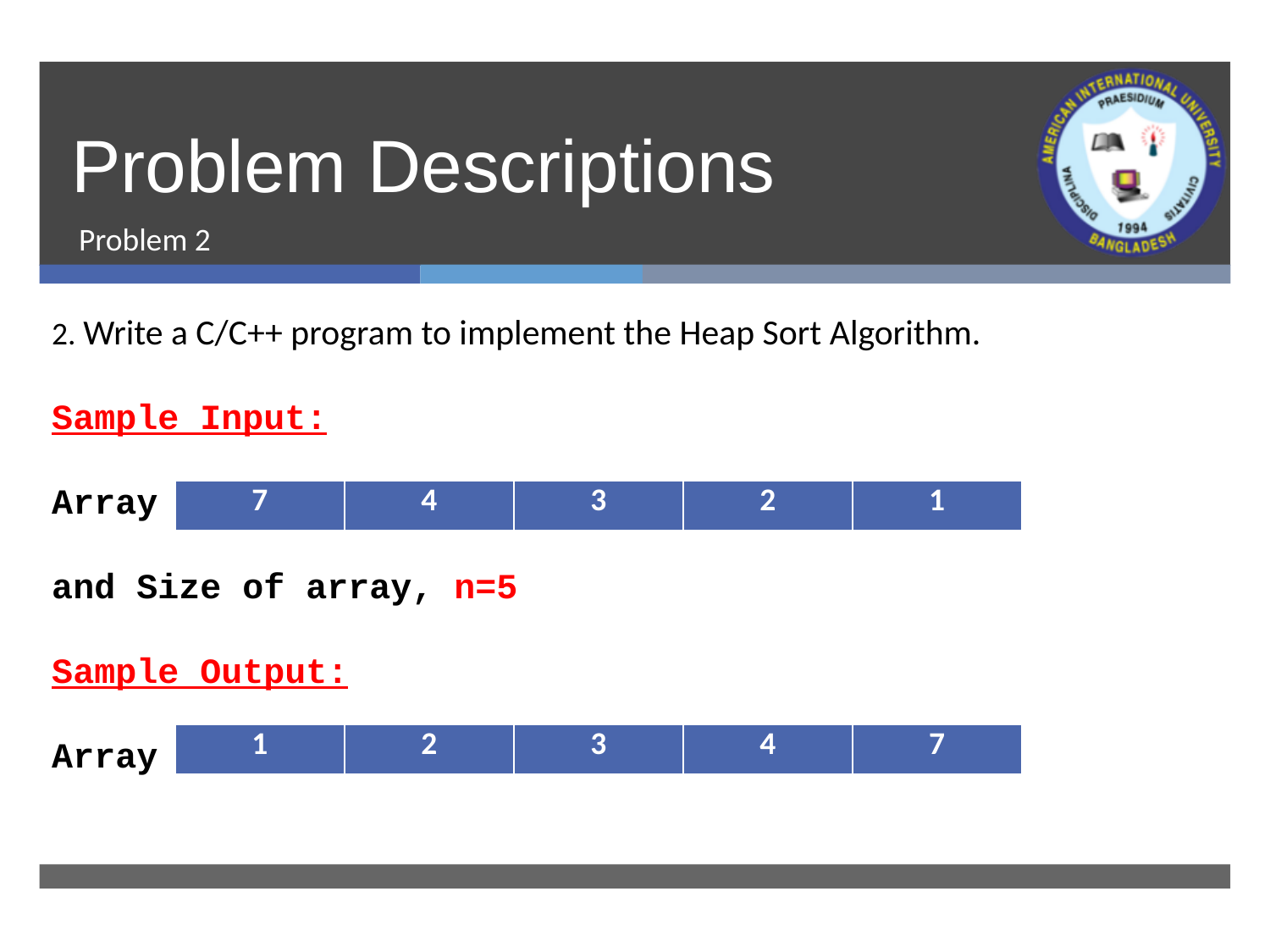

# Problem Descriptions
Problem 2
2. Write a C/C++ program to implement the Heap Sort Algorithm.

Sample Input:

Array

and Size of array, n=5

Sample Output:

Array

| 7 | 4 | 3 | 2 | 1 |
| --- | --- | --- | --- | --- |
| 1 | 2 | 3 | 4 | 7 |
| --- | --- | --- | --- | --- |